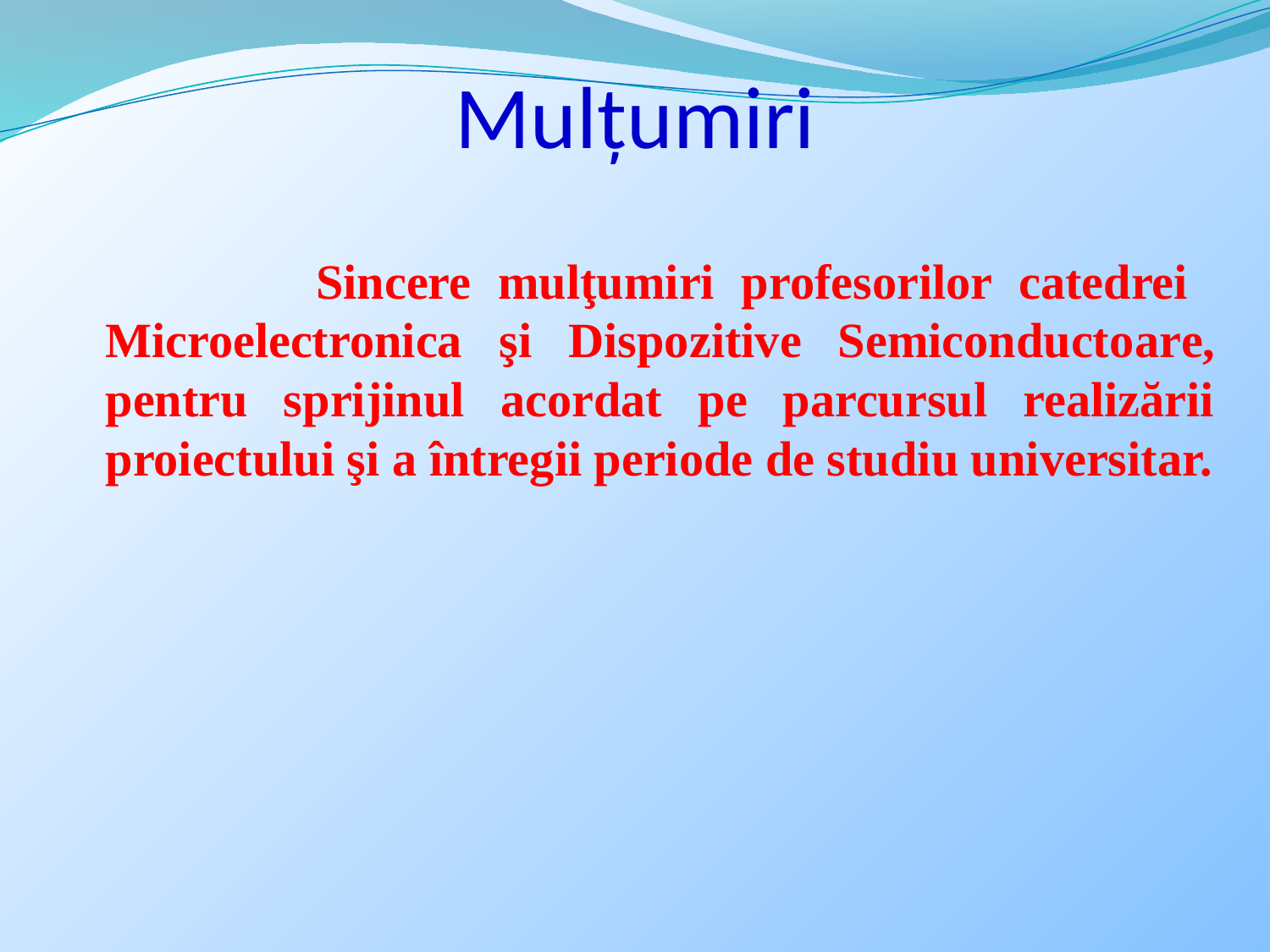

# Mulţumiri
         Sincere mulţumiri profesorilor catedrei
Microelectronica şi Dispozitive Semiconductoare, pentru sprijinul acordat pe parcursul realizării proiectului şi a întregii periode de studiu universitar.